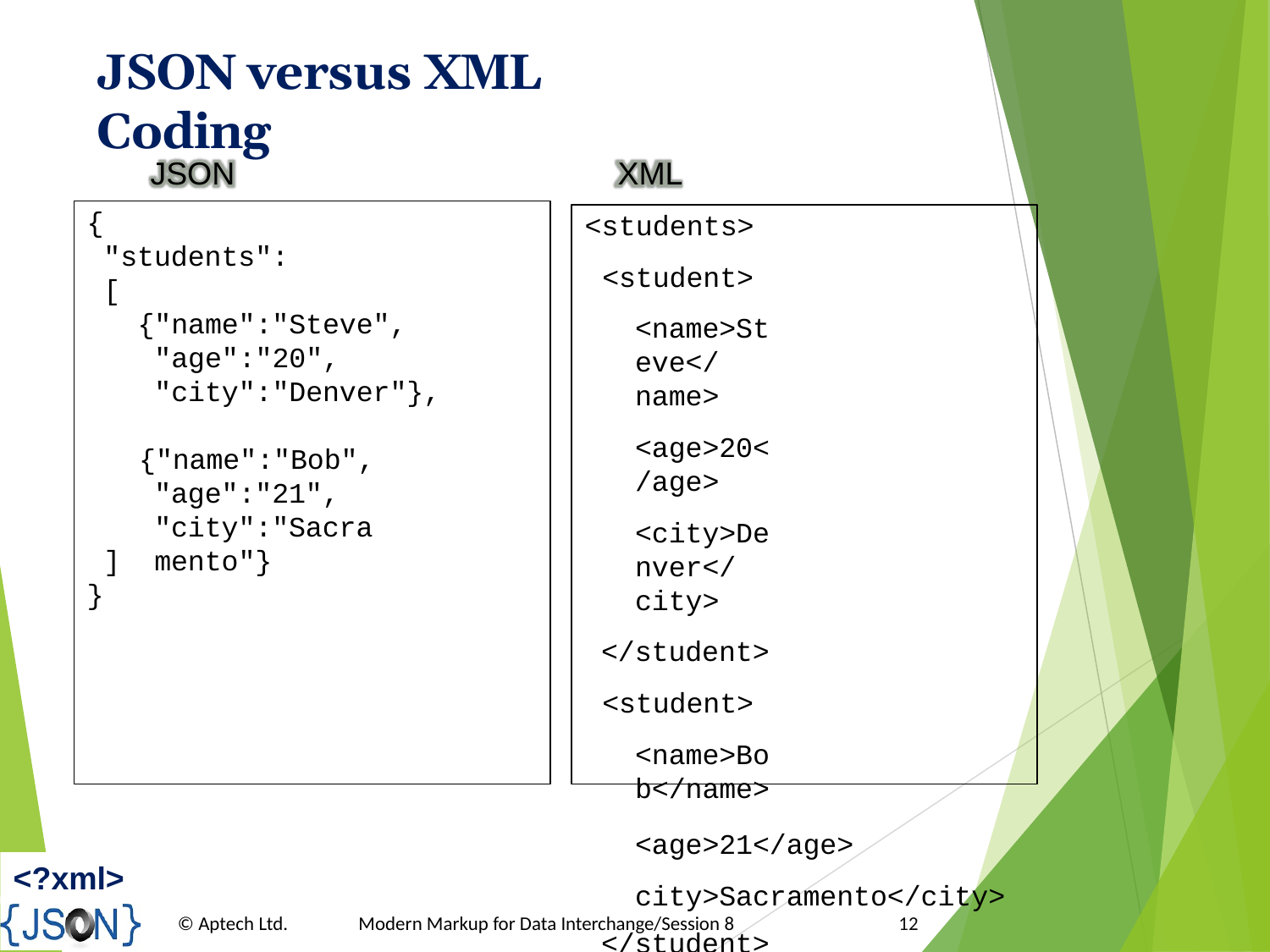

# JSON versus XML Coding

JSON	XML
<students>
<student>
<name>Steve</name>
<age>20</age>
<city>Denver</city>
</student>
<student>
<name>Bob</name>
<age>21</age>  city>Sacramento</city>
</student>

{

"students":
[
{"name":"Steve",
"age":"20",
"city":"Denver"},
{"name":"Bob",
"age":"21",
"city":"Sacramento"}
]
}
<?xml>
© Aptech Ltd.
Modern Markup for Data Interchange/Session 8
12